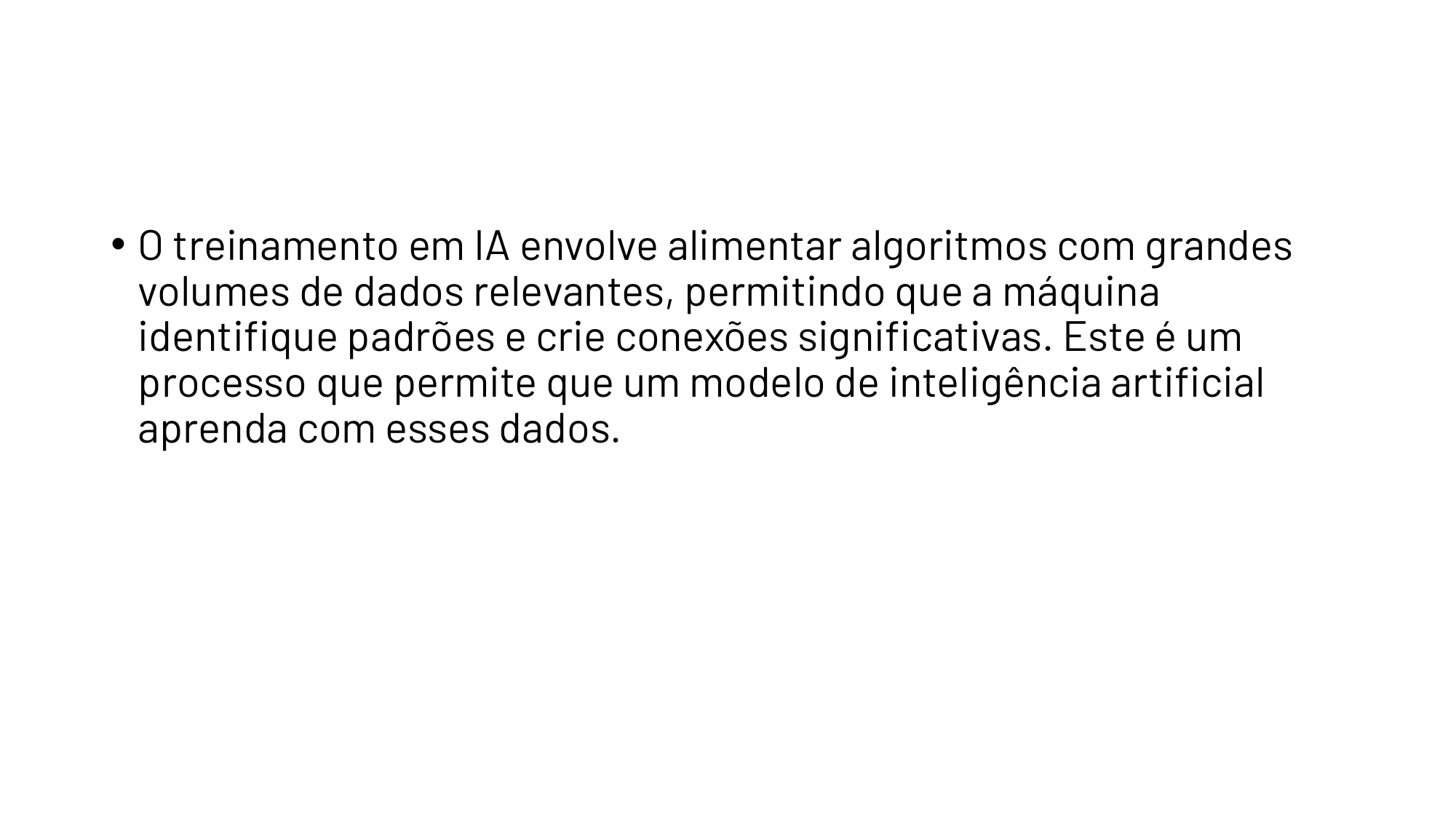

#
O treinamento em IA envolve alimentar algoritmos com grandes volumes de dados relevantes, permitindo que a máquina identifique padrões e crie conexões significativas. Este é um processo que permite que um modelo de inteligência artificial aprenda com esses dados.